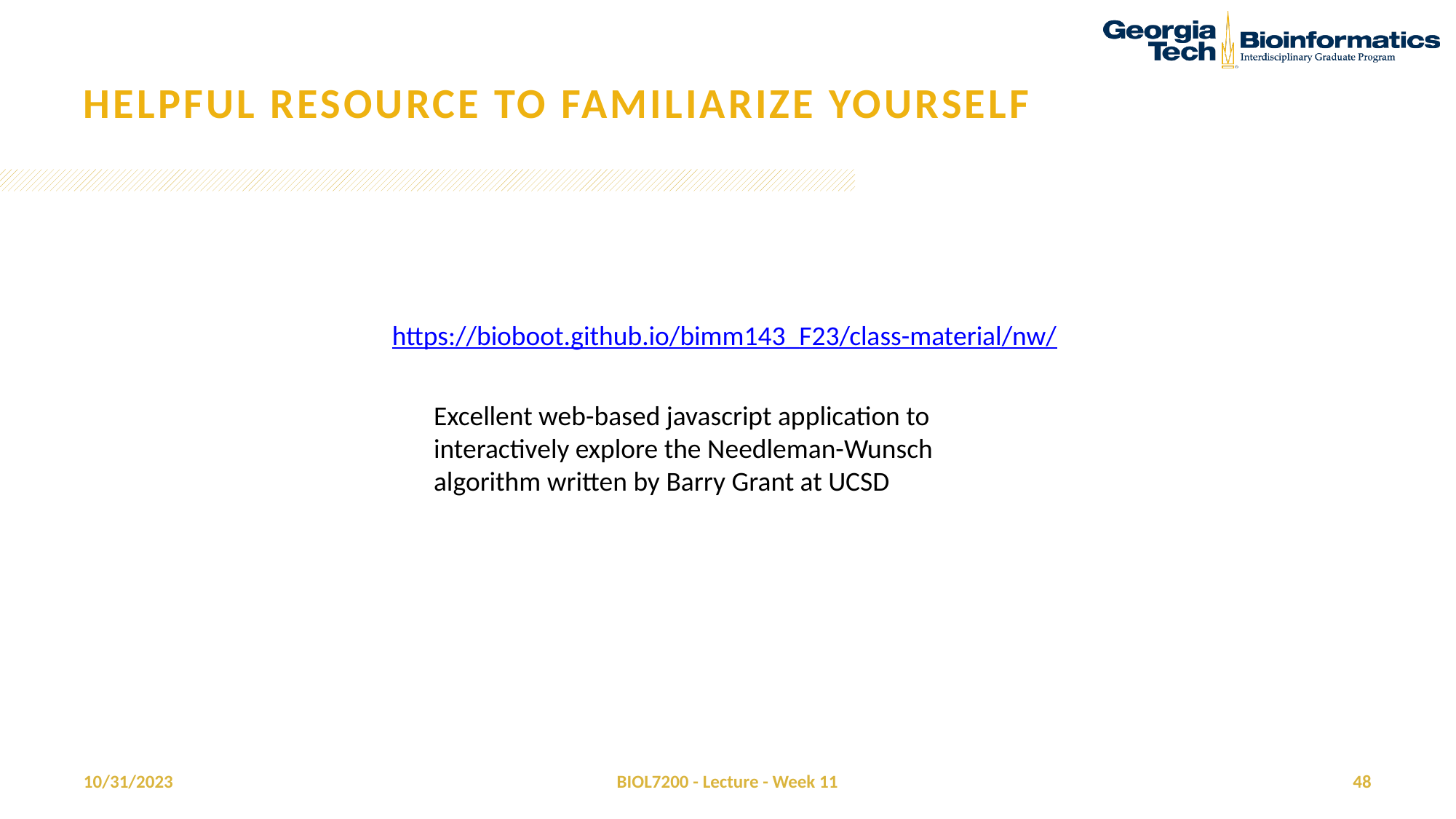

# Helpful resource to familiarize yourself
https://bioboot.github.io/bimm143_F23/class-material/nw/
Excellent web-based javascript application to interactively explore the Needleman-Wunsch algorithm written by Barry Grant at UCSD
10/31/2023
BIOL7200 - Lecture - Week 11
48